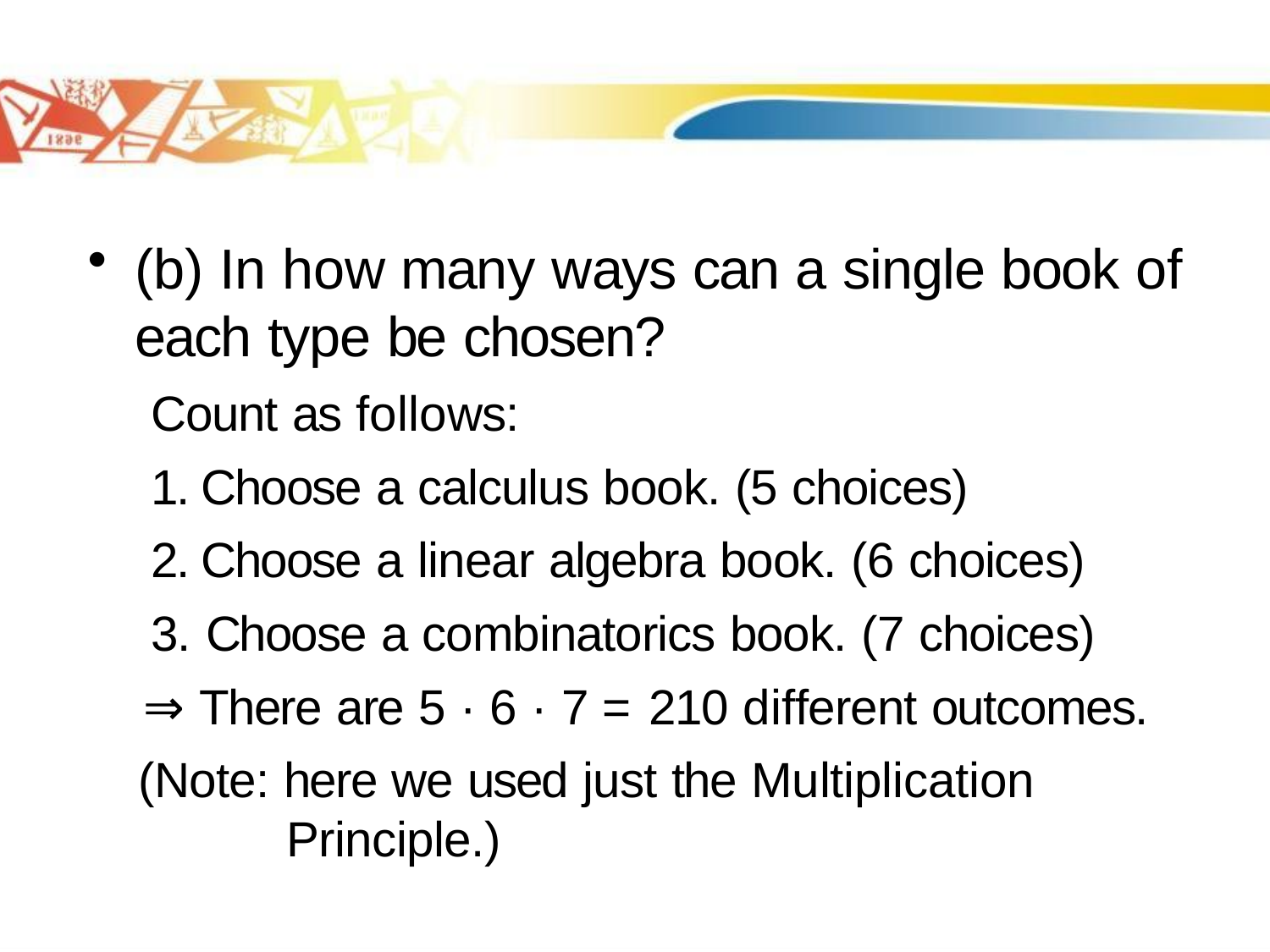

(b) In how many ways can a single book of each type be chosen?
Count as follows:
1. Choose a calculus book. (5 choices)
2. Choose a linear algebra book. (6 choices)
3. Choose a combinatorics book. (7 choices)
⇒ There are 5 · 6 · 7 = 210 different outcomes.
  (Note: here we used just the Multiplication Principle.)